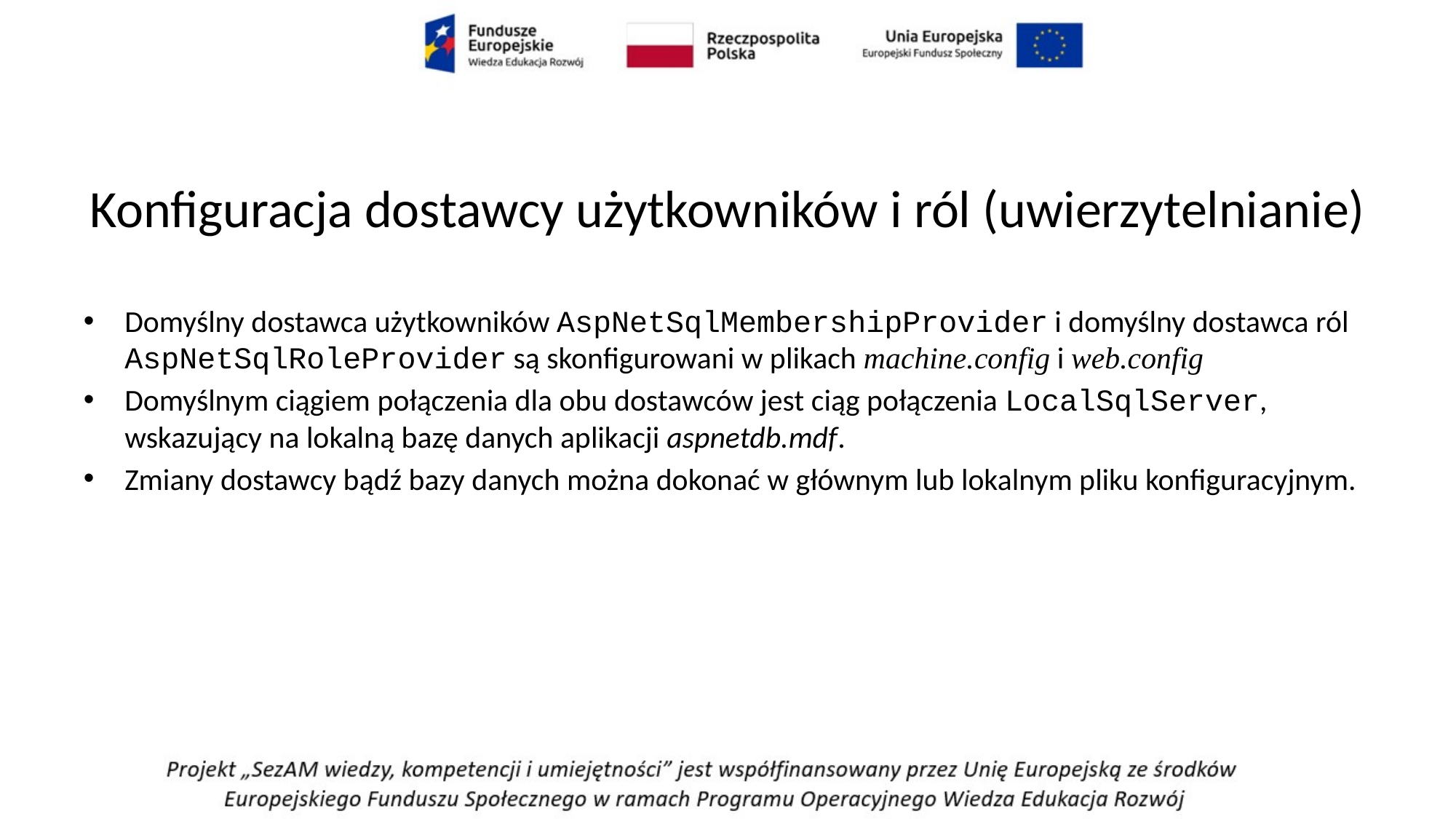

# Konfiguracja dostawcy użytkowników i ról (uwierzytelnianie)
Domyślny dostawca użytkowników AspNetSqlMembershipProvider i domyślny dostawca ról AspNetSqlRoleProvider są skonfigurowani w plikach machine.config i web.config
Domyślnym ciągiem połączenia dla obu dostawców jest ciąg połączenia LocalSqlServer, wskazujący na lokalną bazę danych aplikacji aspnetdb.mdf.
Zmiany dostawcy bądź bazy danych można dokonać w głównym lub lokalnym pliku konfiguracyjnym.